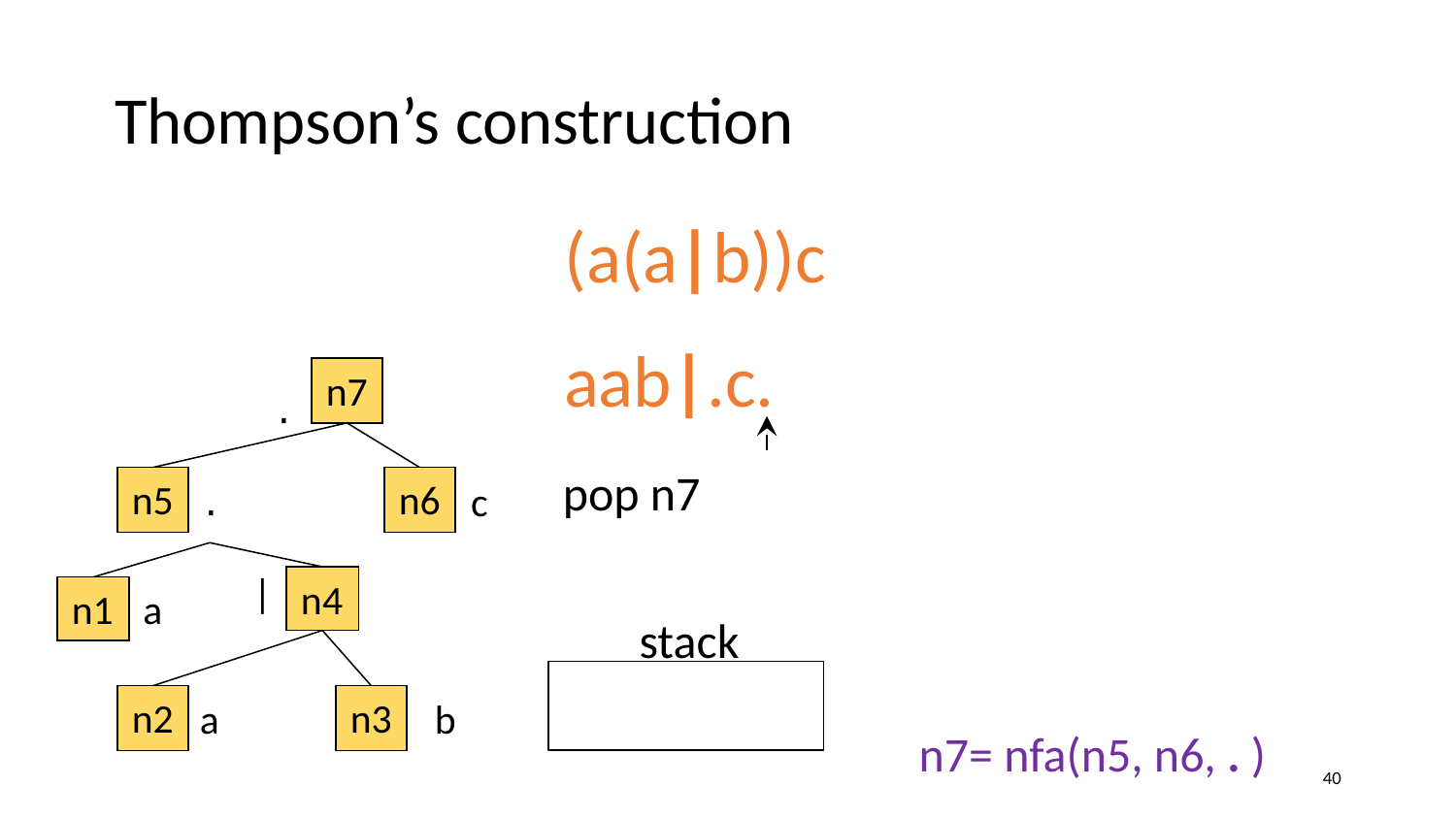

# Thompson’s construction
(a(a|b))c
aab|.c.
n7
⋅
n5
n6
c
⋅
|
n4
n1
a
n2
n3
b
a
pop n7
stack

n7= nfa(n5, n6, . )
40